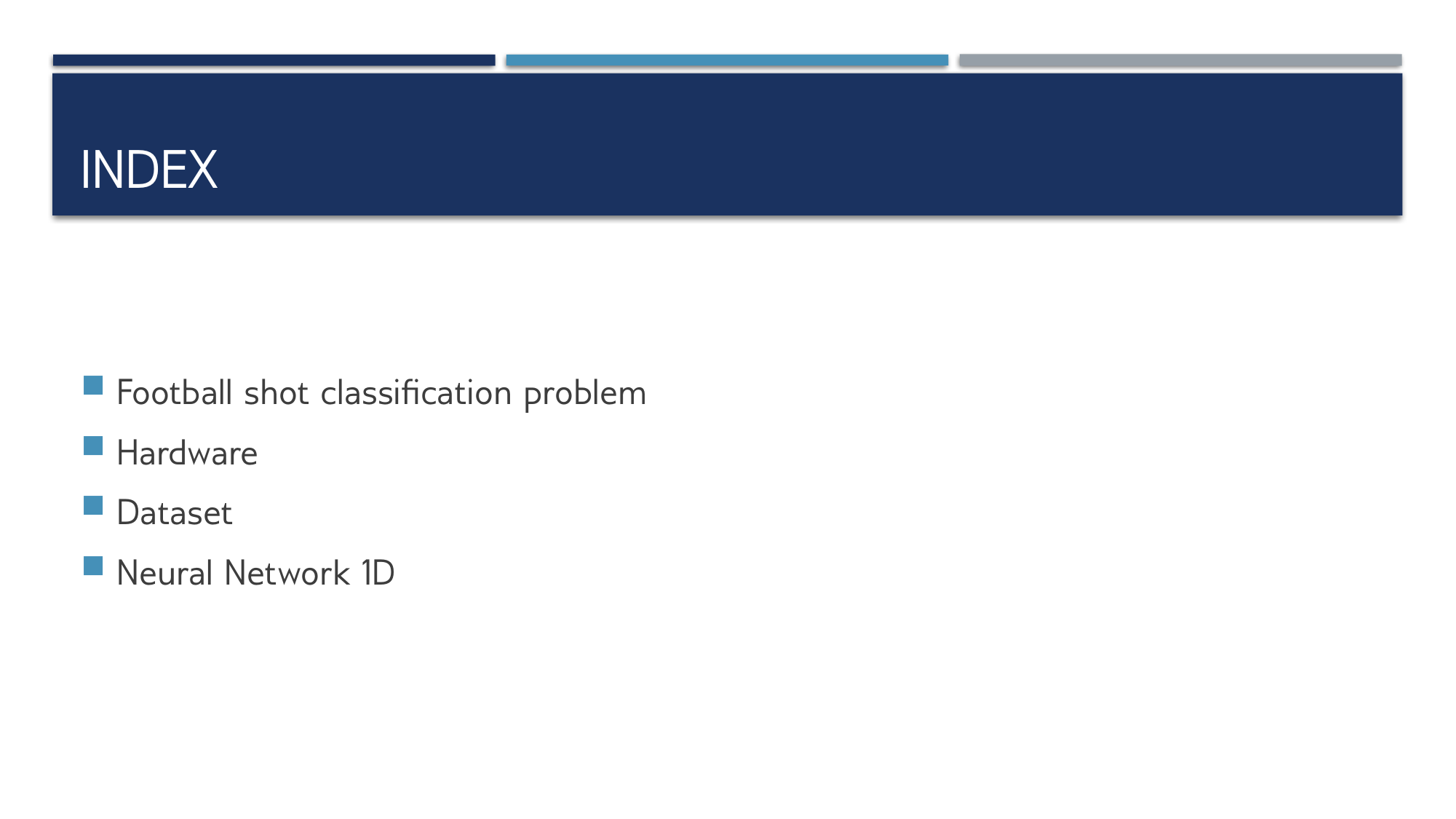

# index
Football shot classification problem
Hardware
Dataset
Neural Network 1D